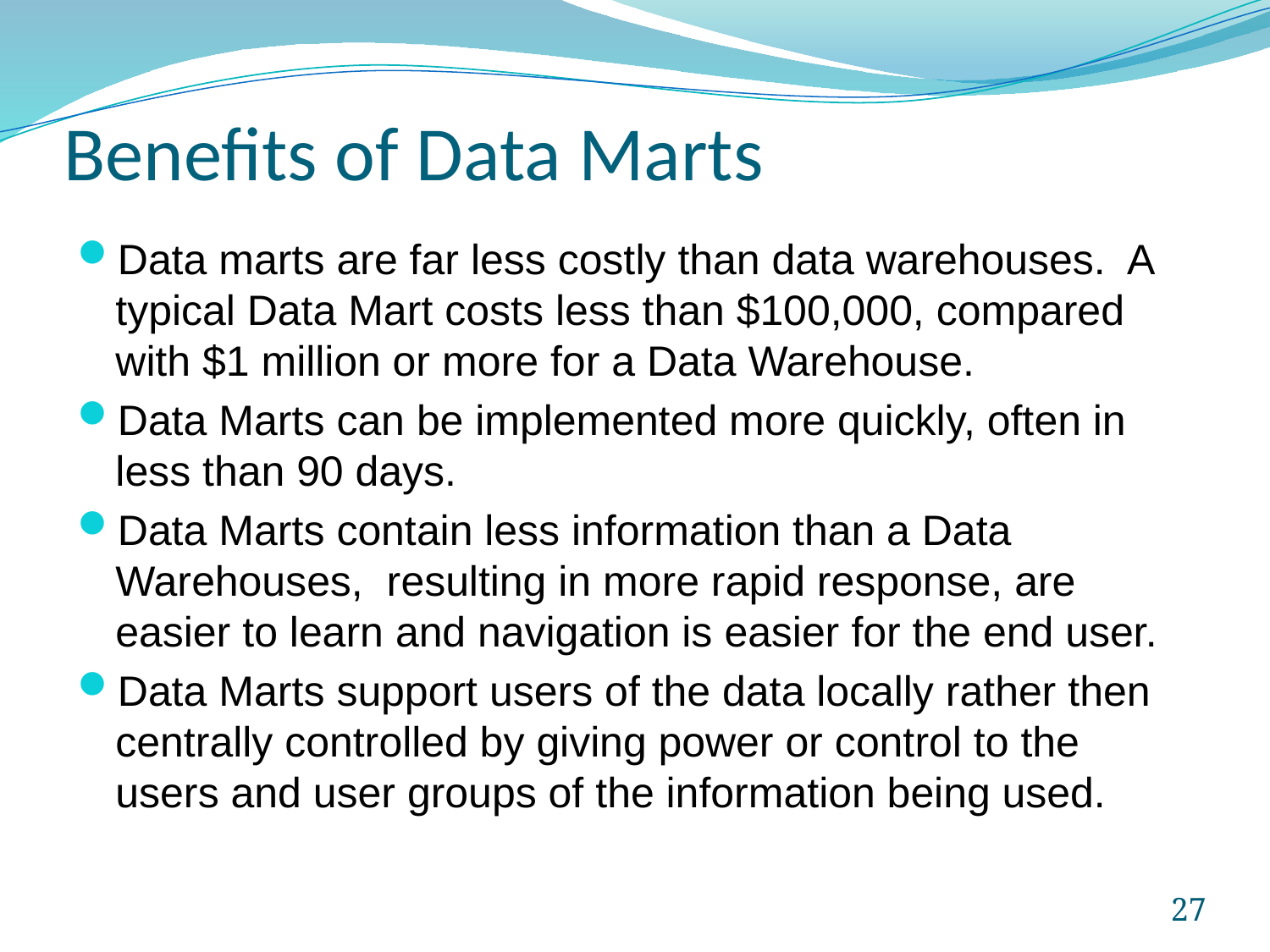

# Benefits of Data Marts
Data marts are far less costly than data warehouses.  A typical Data Mart costs less than $100,000, compared with $1 million or more for a Data Warehouse.
Data Marts can be implemented more quickly, often in less than 90 days.
Data Marts contain less information than a Data Warehouses,  resulting in more rapid response, are easier to learn and navigation is easier for the end user.
Data Marts support users of the data locally rather then centrally controlled by giving power or control to the users and user groups of the information being used.

27